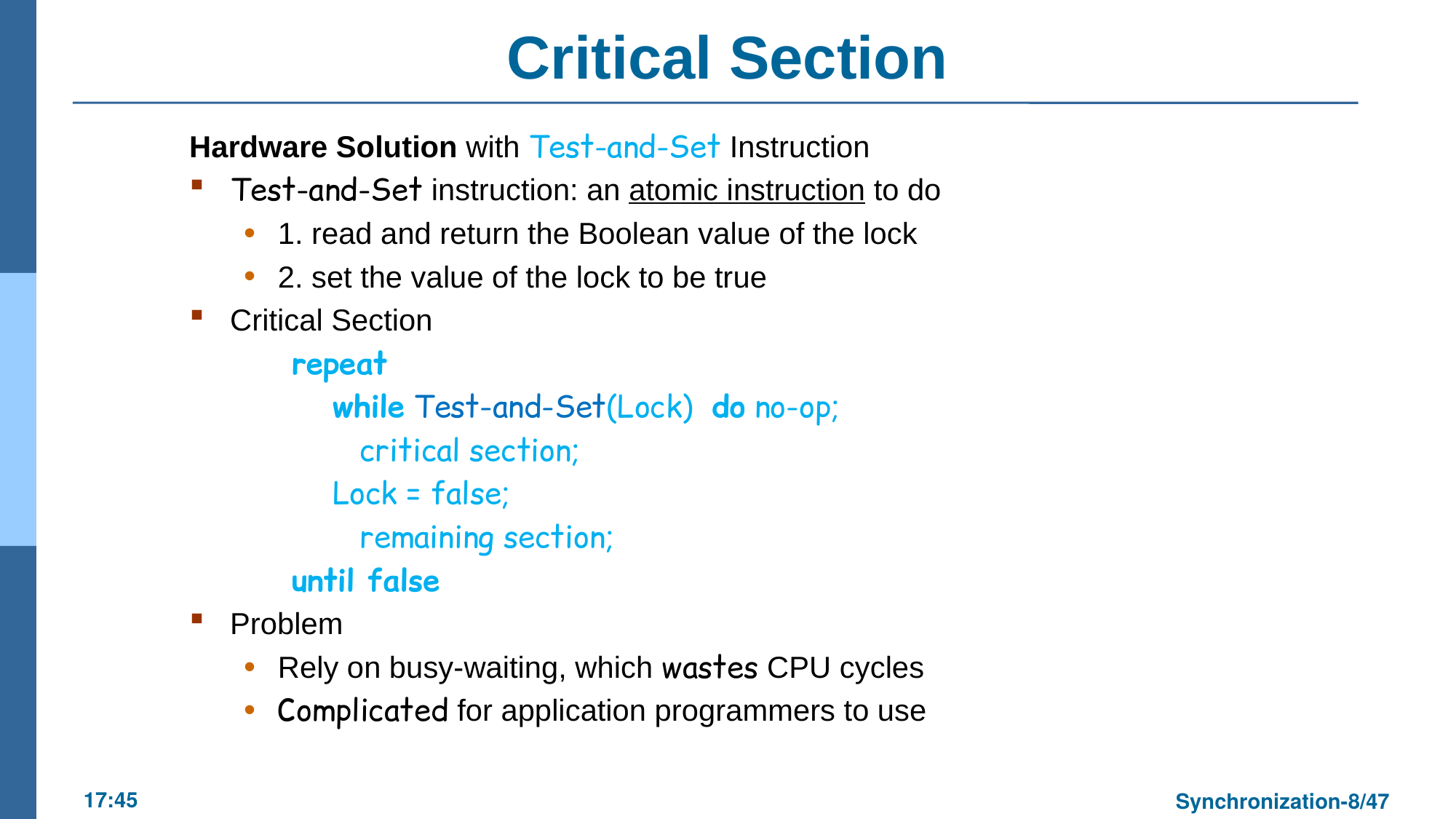

# Critical Section
Hardware Solution with Test-and-Set Instruction
Test-and-Set instruction: an atomic instruction to do
1. read and return the Boolean value of the lock
2. set the value of the lock to be true
Critical Section
repeat
while Test-and-Set(Lock)  do no-op;
	critical section;
Lock = false;
	remaining section;
until false
Problem
Rely on busy-waiting, which wastes CPU cycles
Complicated for application programmers to use